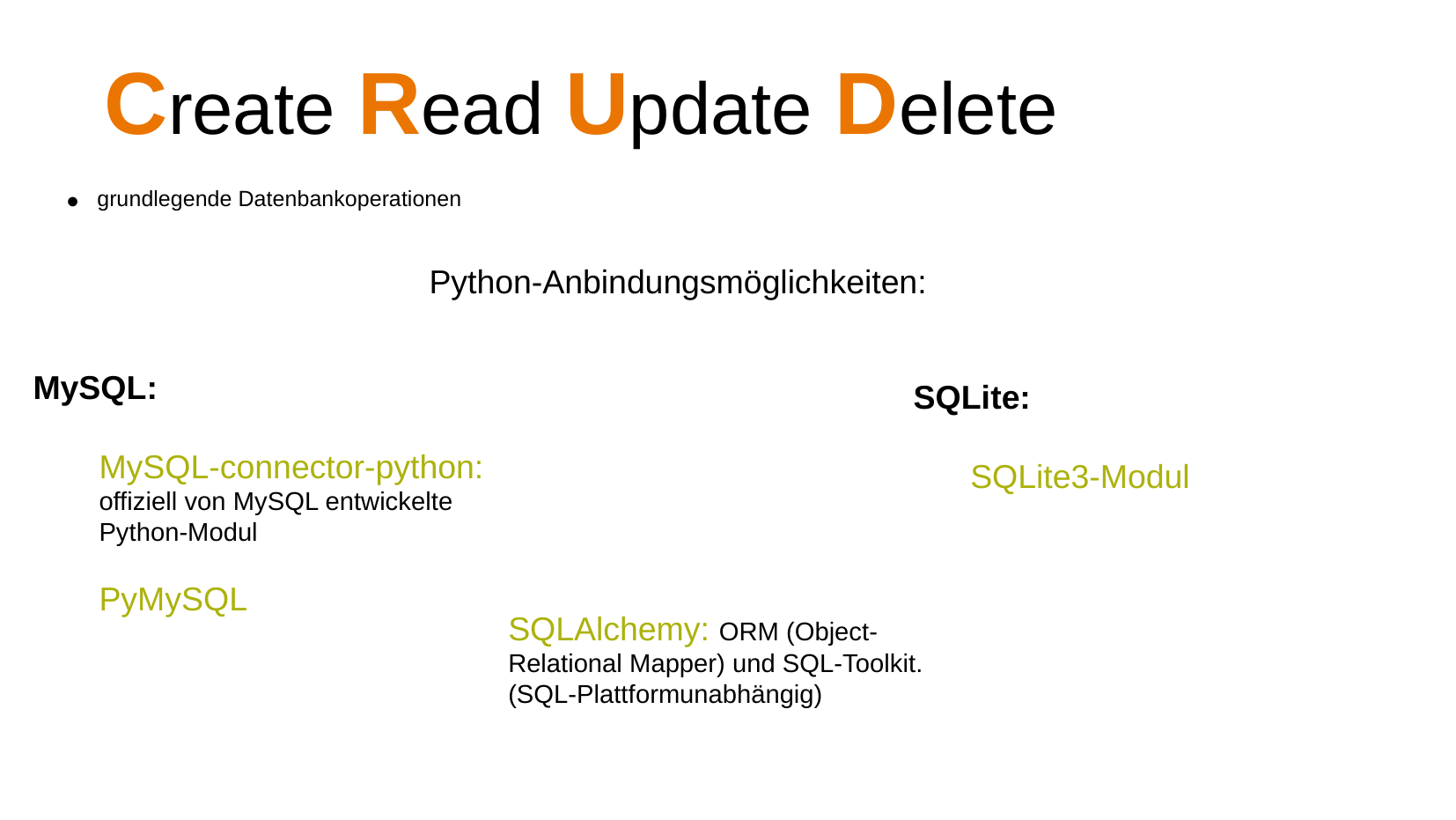

Create Read Update Delete
grundlegende Datenbankoperationen
Python-Anbindungsmöglichkeiten:

MySQL:

MySQL-connector-python: offiziell von MySQL entwickelte Python-Modul

PyMySQL

 SQLite:

SQLite3-Modul

SQLAlchemy: ORM (Object-Relational Mapper) und SQL-Toolkit.
(SQL-Plattformunabhängig)